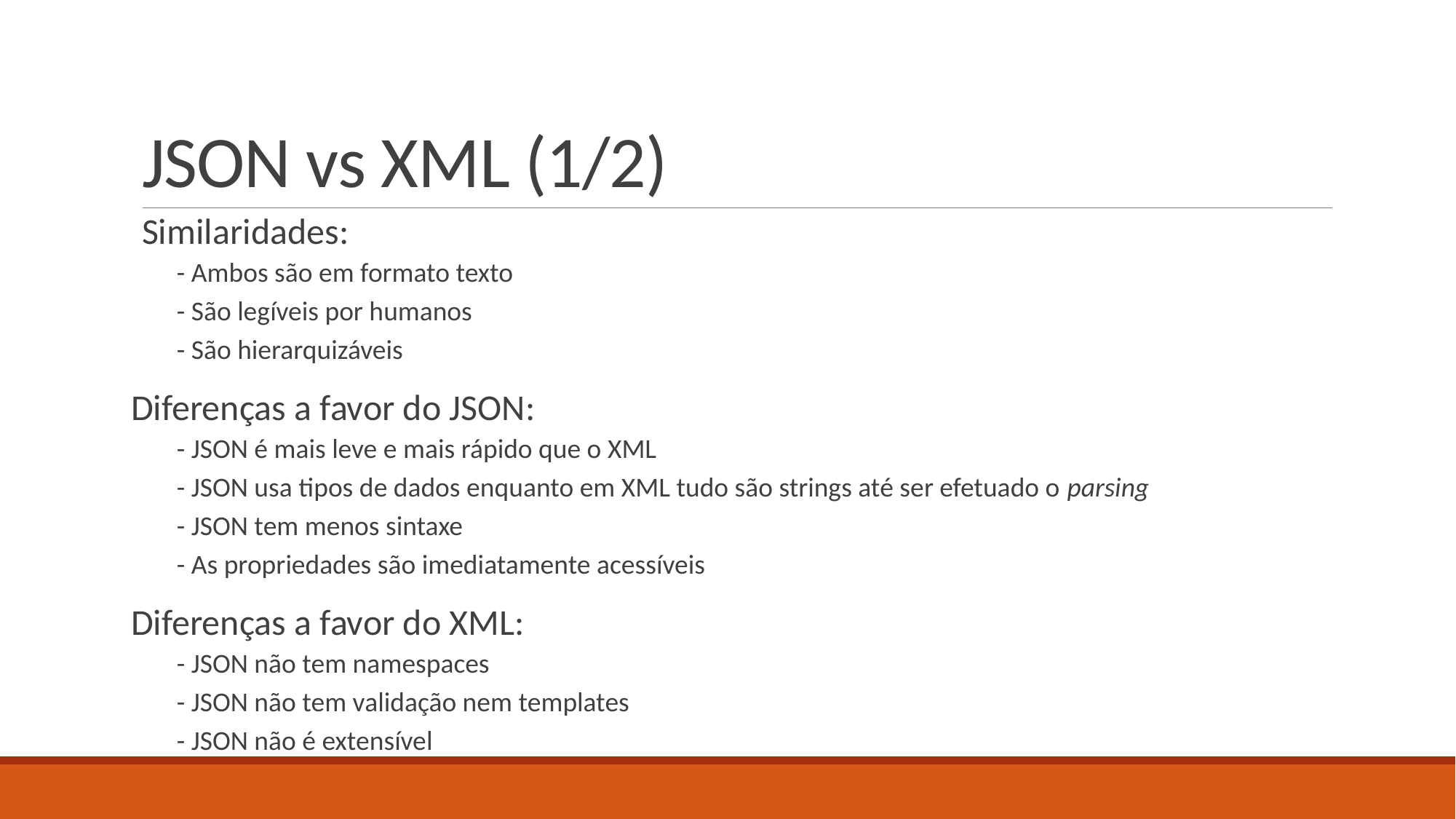

# JSON vs XML (1/2)
Similaridades:
- Ambos são em formato texto
- São legíveis por humanos
- São hierarquizáveis
Diferenças a favor do JSON:
- JSON é mais leve e mais rápido que o XML
- JSON usa tipos de dados enquanto em XML tudo são strings até ser efetuado o parsing
- JSON tem menos sintaxe
- As propriedades são imediatamente acessíveis
Diferenças a favor do XML:
- JSON não tem namespaces
- JSON não tem validação nem templates
- JSON não é extensível